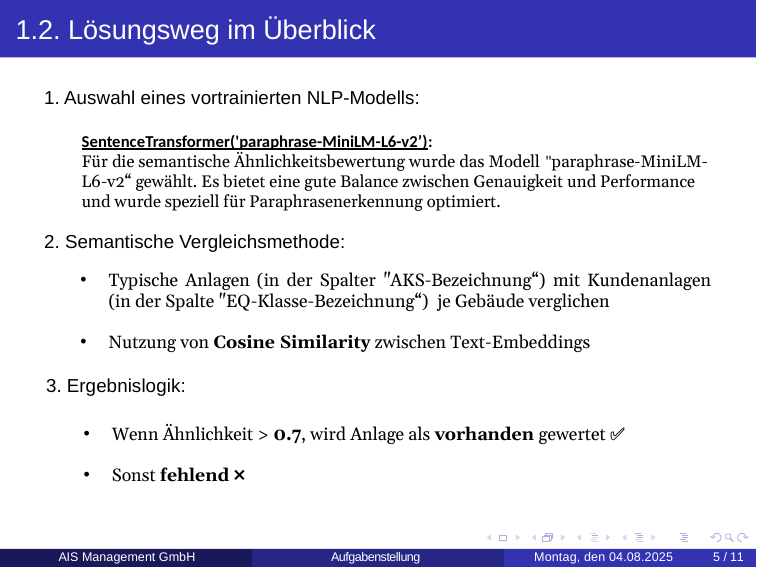

# 1.2. Lösungsweg im Überblick
1. Auswahl eines vortrainierten NLP-Modells:
SentenceTransformer('paraphrase-MiniLM-L6-v2’):
Für die semantische Ähnlichkeitsbewertung wurde das Modell "paraphrase-MiniLM-L6-v2“ gewählt. Es bietet eine gute Balance zwischen Genauigkeit und Performance und wurde speziell für Paraphrasenerkennung optimiert.
2. Semantische Vergleichsmethode:
Typische Anlagen (in der Spalter "AKS-Bezeichnung“) mit Kundenanlagen (in der Spalte "EQ-Klasse-Bezeichnung“)  je Gebäude verglichen

Nutzung von Cosine Similarity zwischen Text-Embeddings
3. Ergebnislogik:
Wenn Ähnlichkeit > 0.7, wird Anlage als vorhanden gewertet ✅

Sonst fehlend ❌

AIS Management GmbH
Aufgabenstellung

Montag, den 04.08.2025
 5 /11